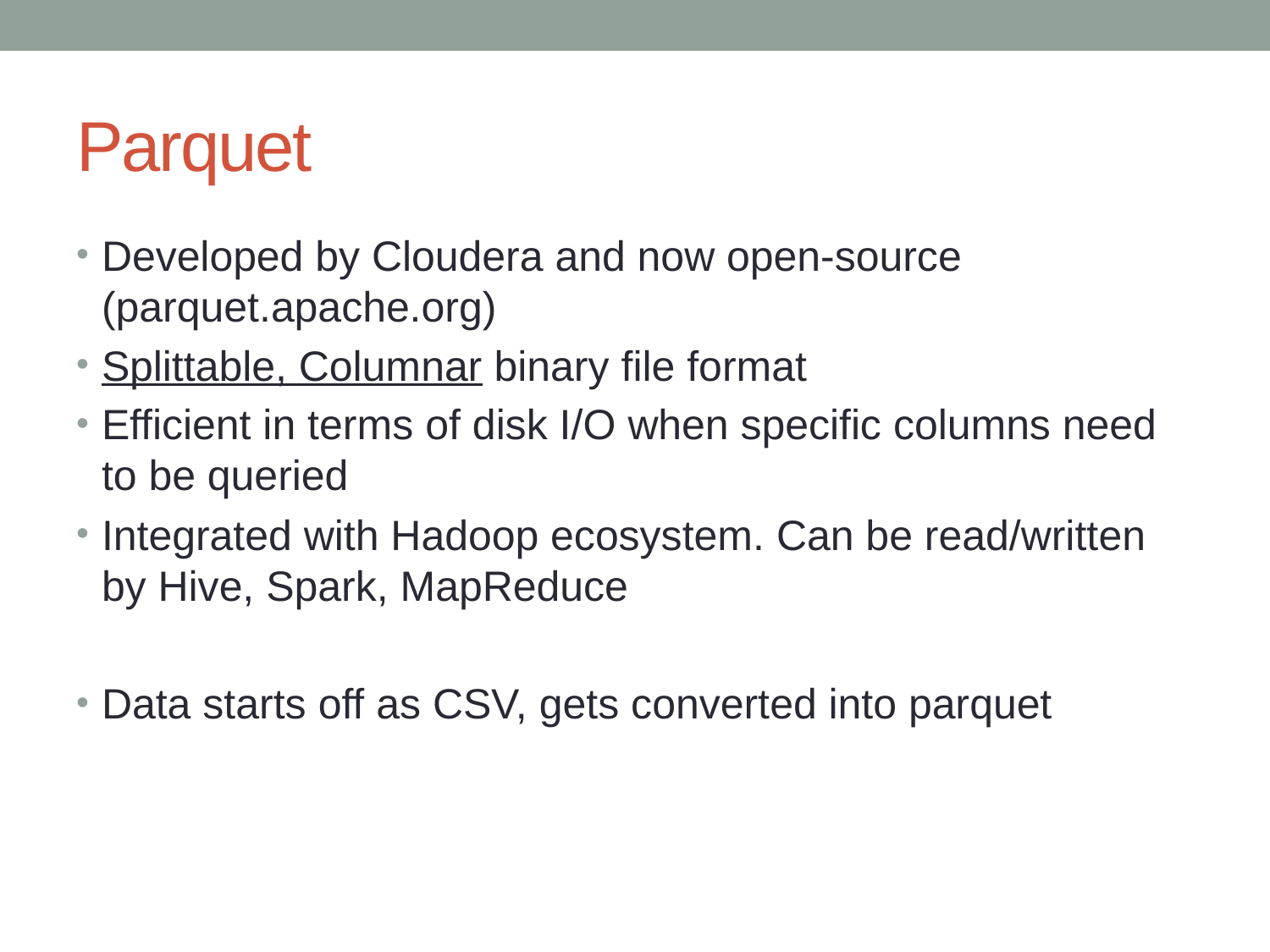

# Parquet
Developed by Cloudera and now open-source (parquet.apache.org)
Splittable, Columnar binary file format
Efficient in terms of disk I/O when specific columns need to be queried
Integrated with Hadoop ecosystem. Can be read/written by Hive, Spark, MapReduce

Data starts off as CSV, gets converted into parquet